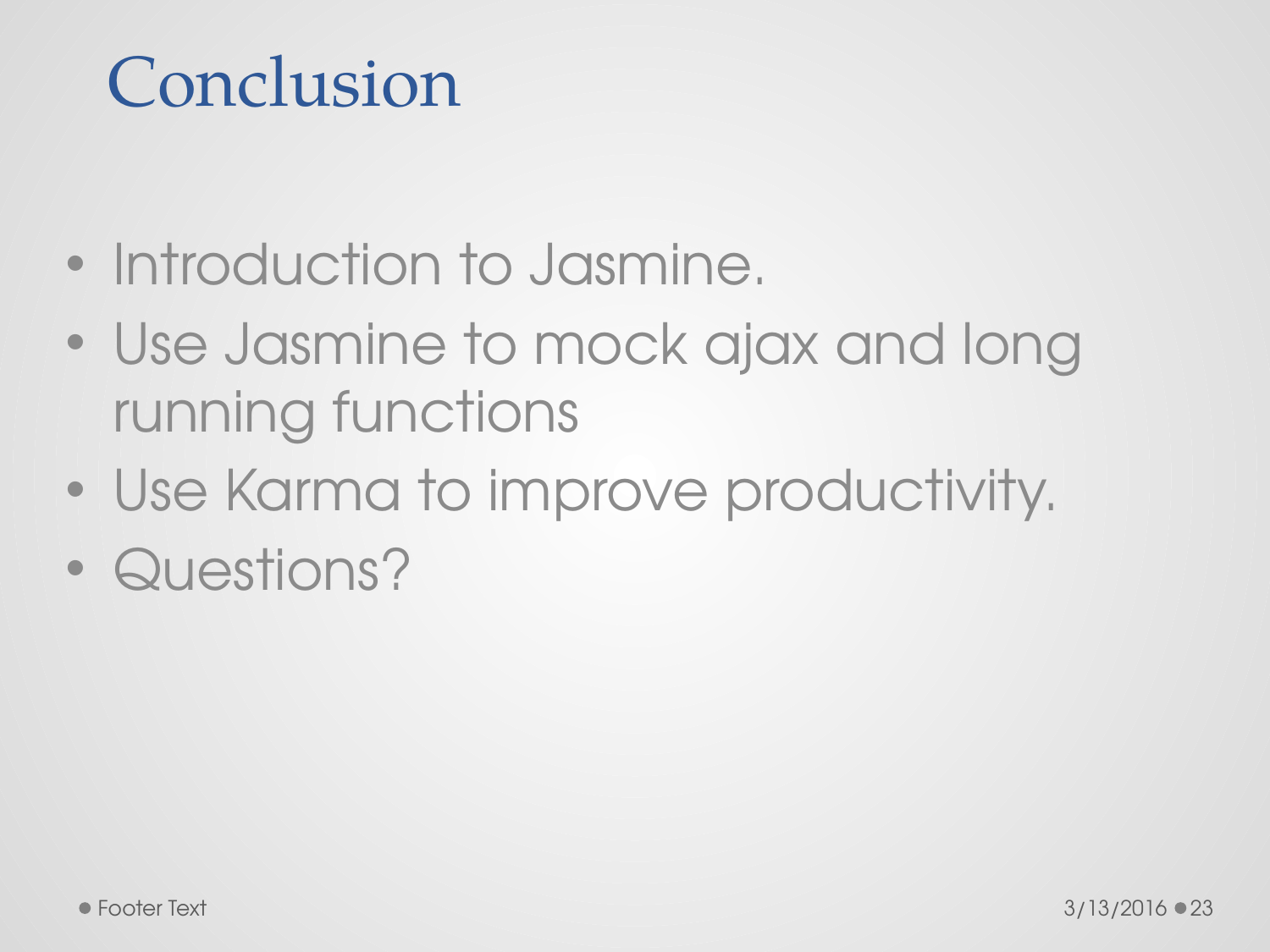

# Conclusion
Introduction to Jasmine.
Use Jasmine to mock ajax and long running functions
Use Karma to improve productivity.
Questions?

Footer Text
3/13/2016
23